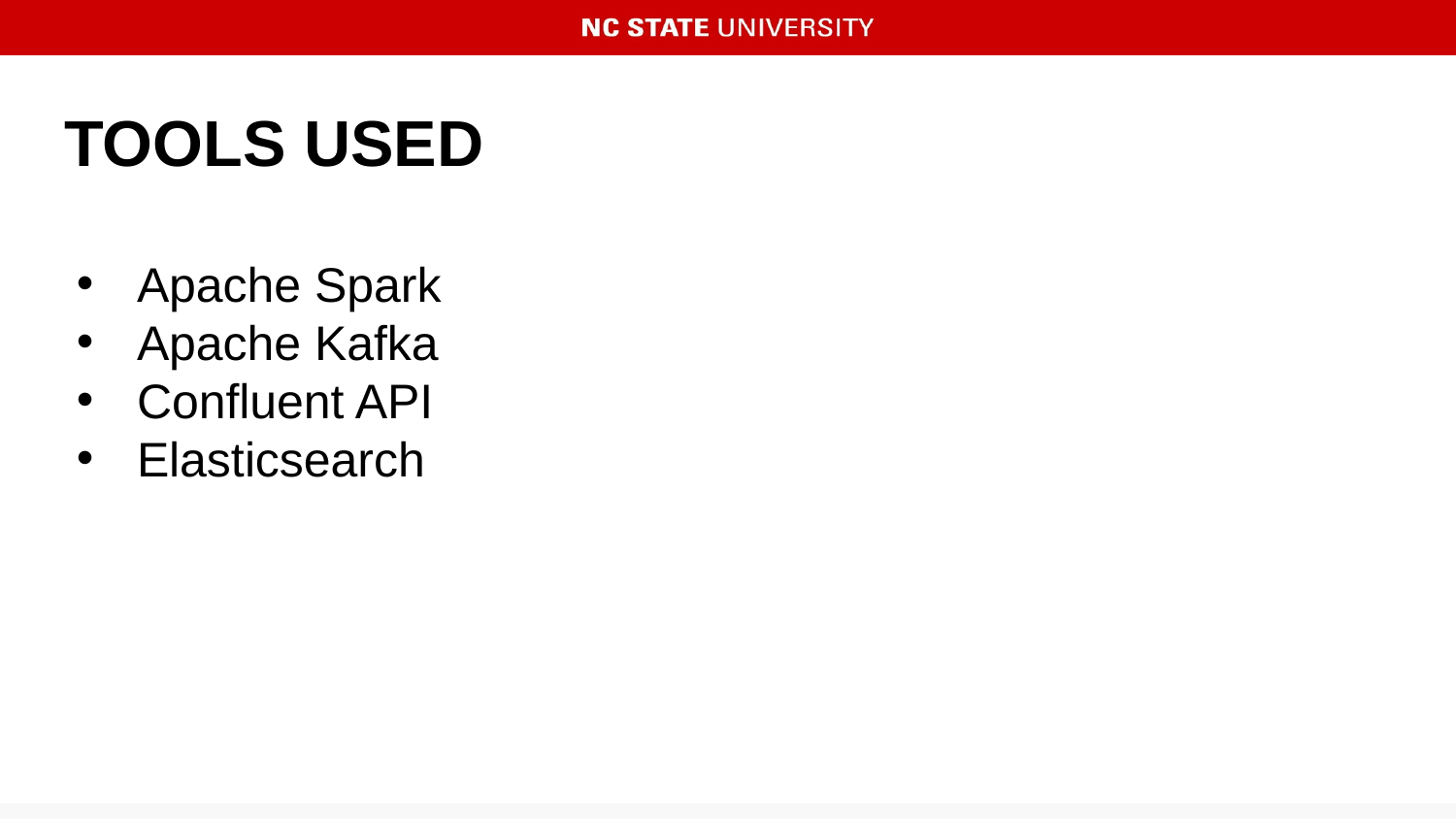

# TOOLS USED
Apache Spark
Apache Kafka
Confluent API
Elasticsearch